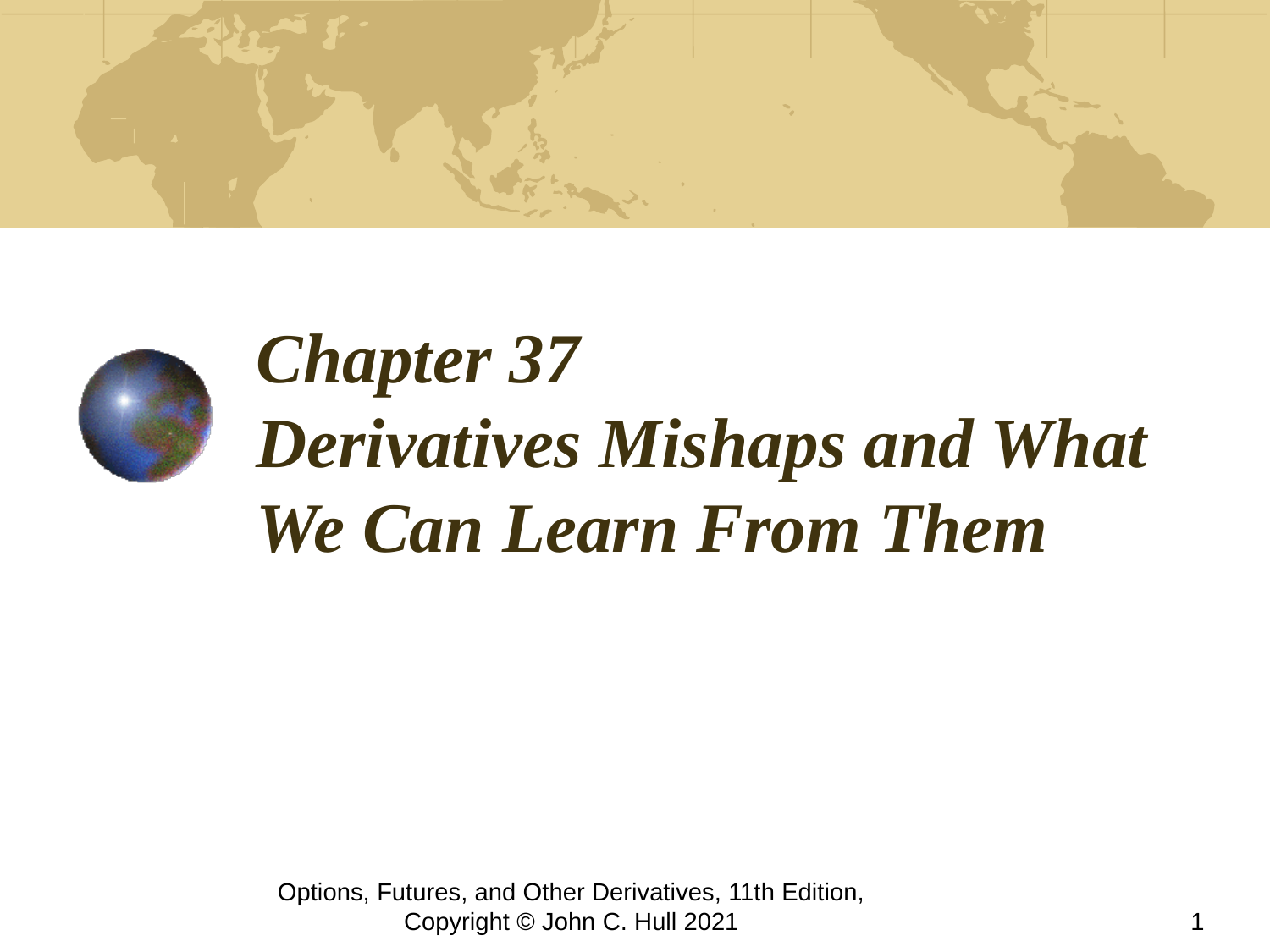

# Chapter 37 Derivatives Mishaps and What We Can Learn From Them
Options, Futures, and Other Derivatives, 11th Edition, Copyright © John C. Hull 2021
1